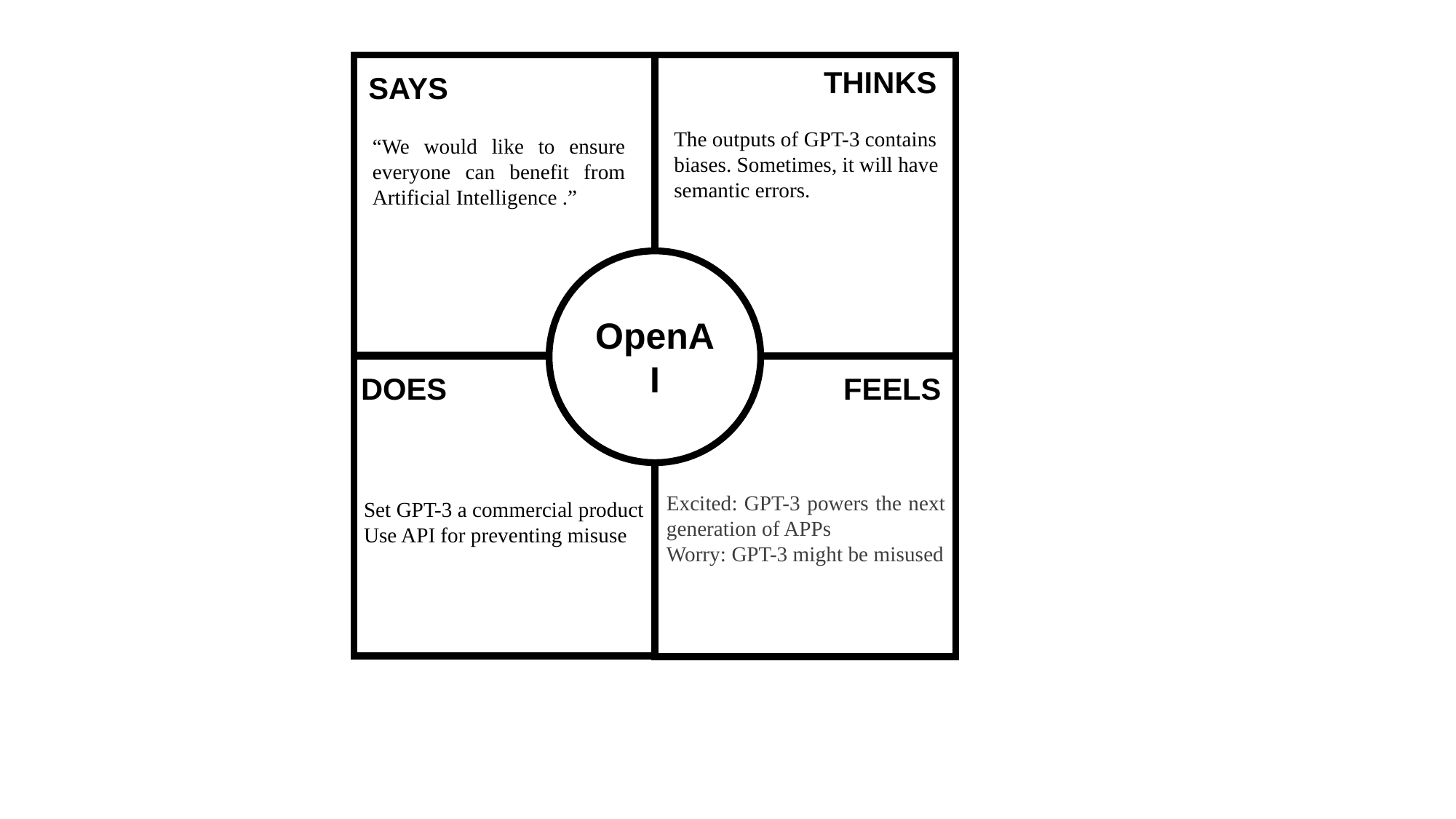

THINKS
SAYS
The outputs of GPT-3 contains biases. Sometimes, it will have semantic errors.
“We would like to ensure everyone can benefit from Artificial Intelligence .”
OpenAI

DOES
FEELS
Excited: GPT-3 powers the next generation of APPs
Worry: GPT-3 might be misused

Set GPT-3 a commercial product
Use API for preventing misuse